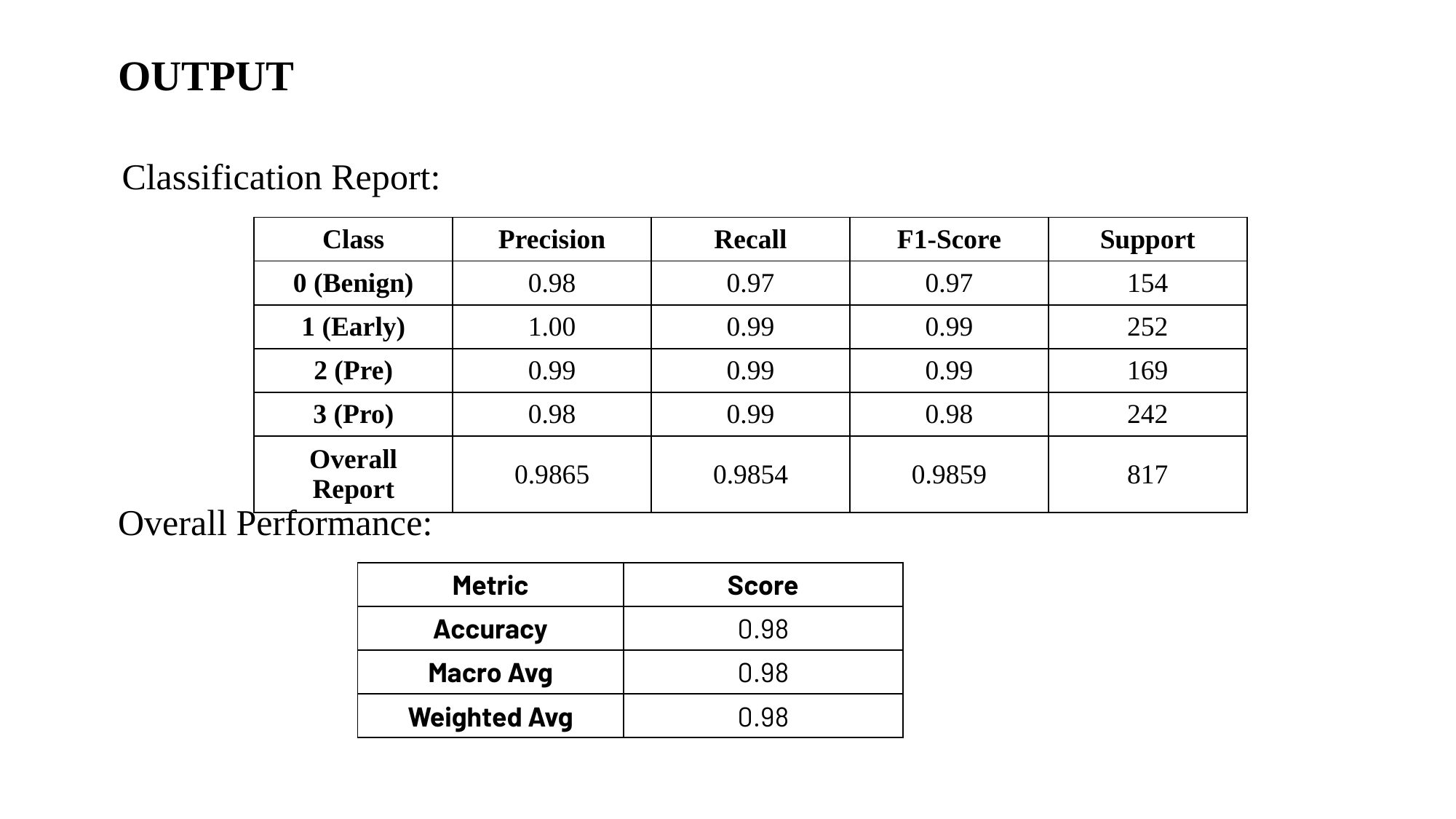

OUTPUT
Classification Report:
| Class | Precision | Recall | F1-Score | Support |
| --- | --- | --- | --- | --- |
| 0 (Benign) | 0.98 | 0.97 | 0.97 | 154 |
| 1 (Early) | 1.00 | 0.99 | 0.99 | 252 |
| 2 (Pre) | 0.99 | 0.99 | 0.99 | 169 |
| 3 (Pro) | 0.98 | 0.99 | 0.98 | 242 |
| Overall Report | 0.9865 | 0.9854 | 0.9859 | 817 |
Overall Performance:
| Metric | Score |
| --- | --- |
| Accuracy | 0.98 |
| Macro Avg | 0.98 |
| Weighted Avg | 0.98 |